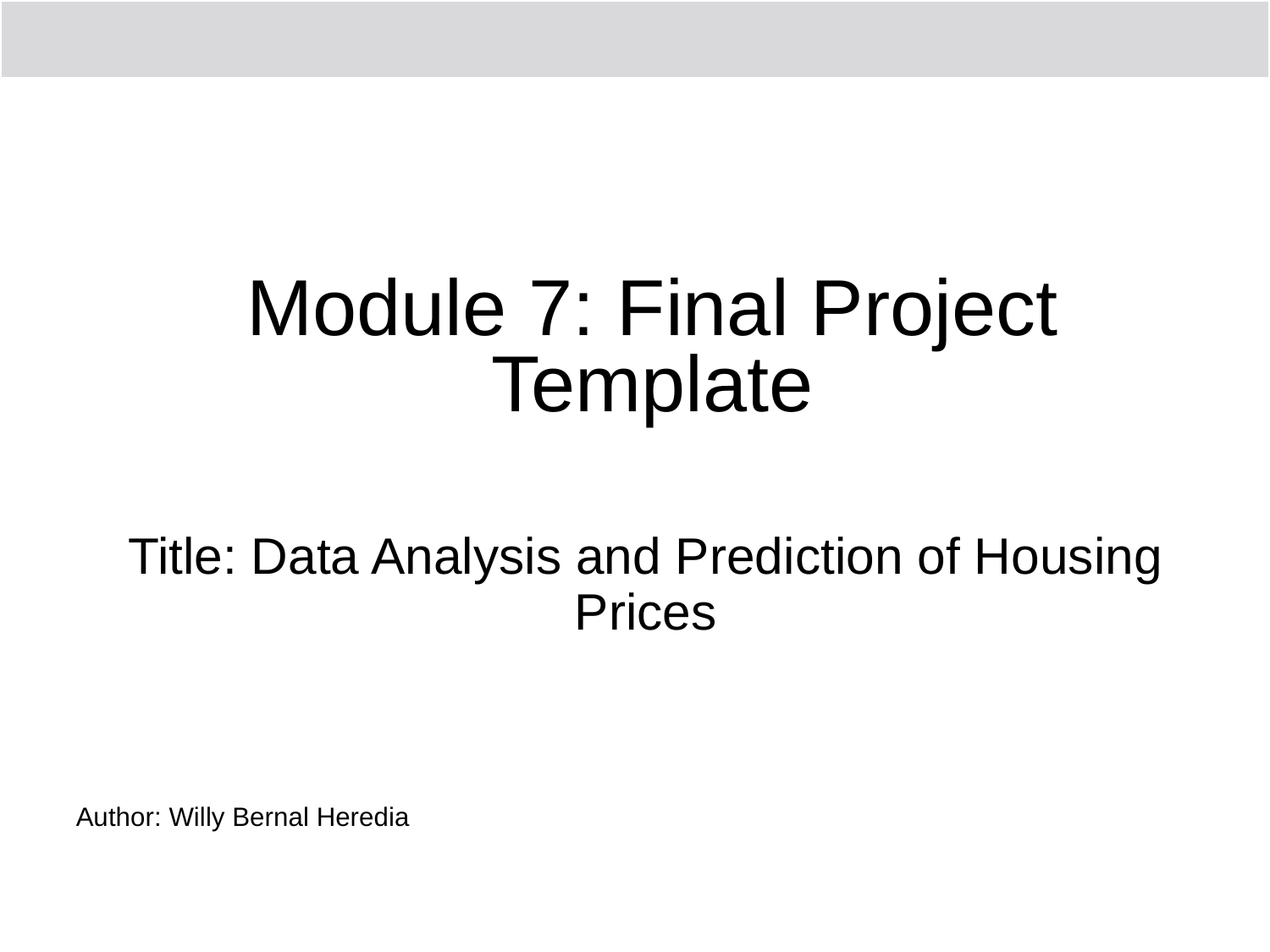

# Title: Data Analysis and Prediction of Housing Prices
Author: Willy Bernal Heredia